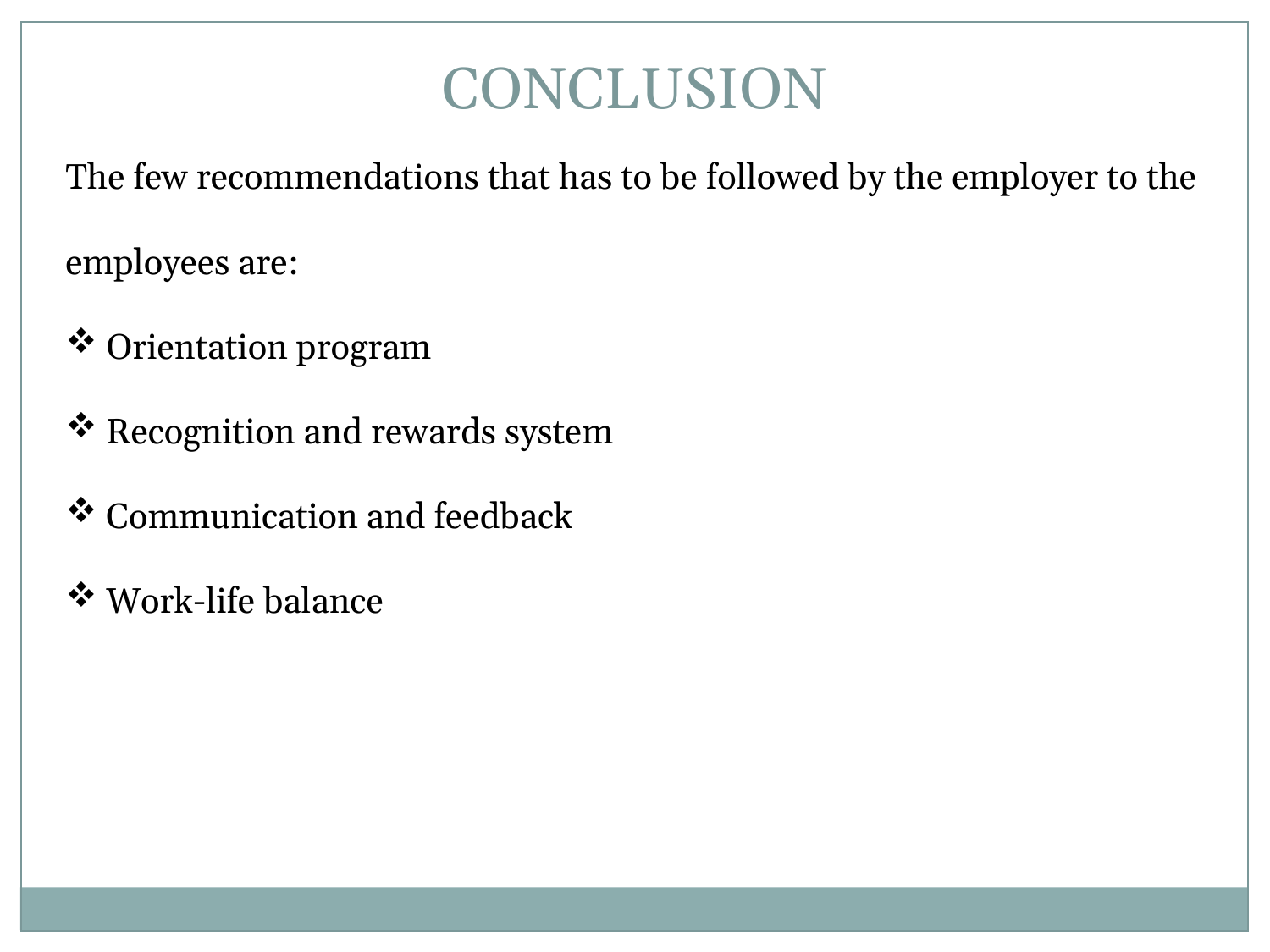

CONCLUSION
The few recommendations that has to be followed by the employer to the employees are:
 Orientation program
 Recognition and rewards system
 Communication and feedback
 Work-life balance